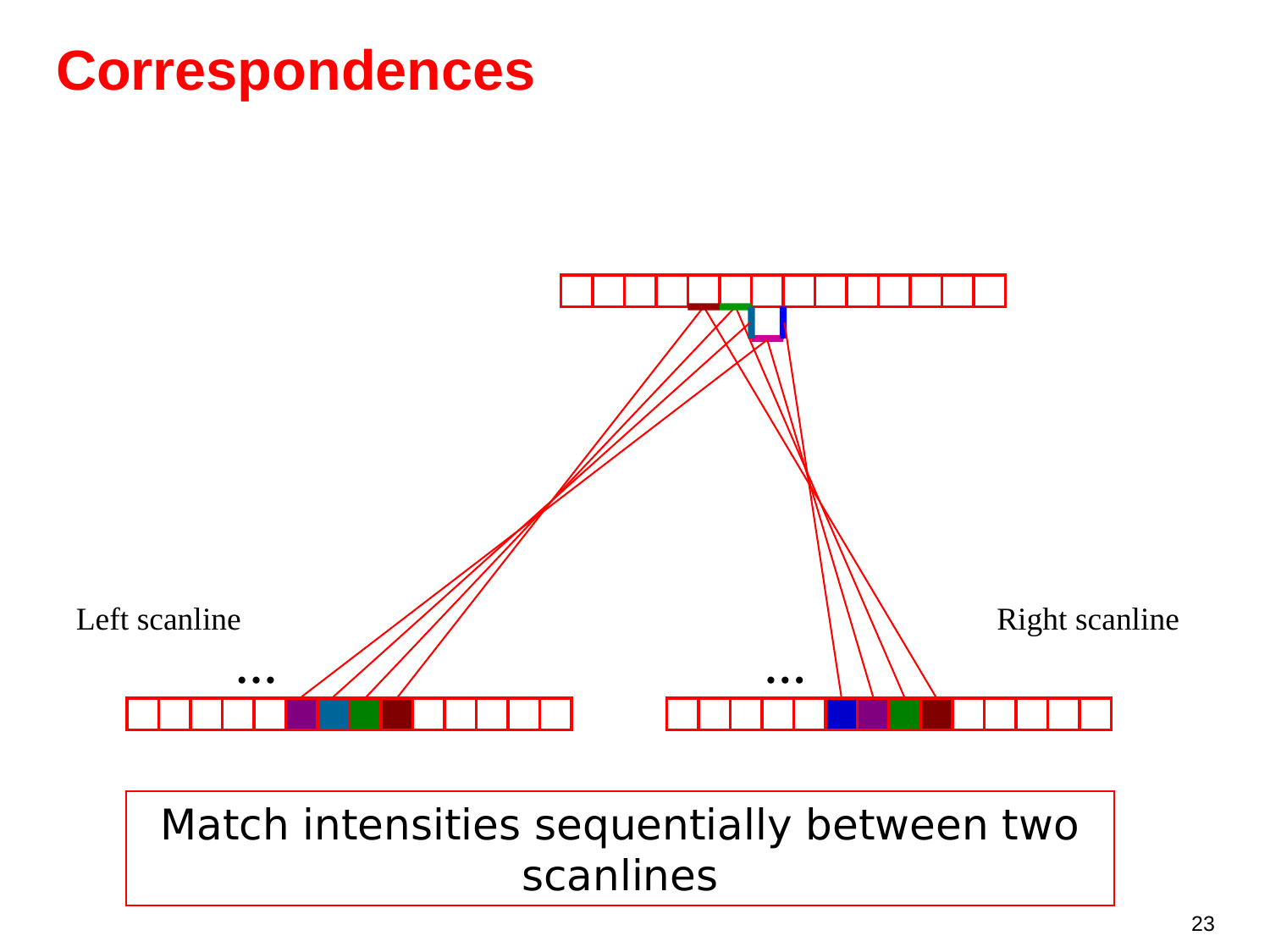

# Correspondences

Left scanline
Right scanline
…
…

Match intensities sequentially between two scanlines
23